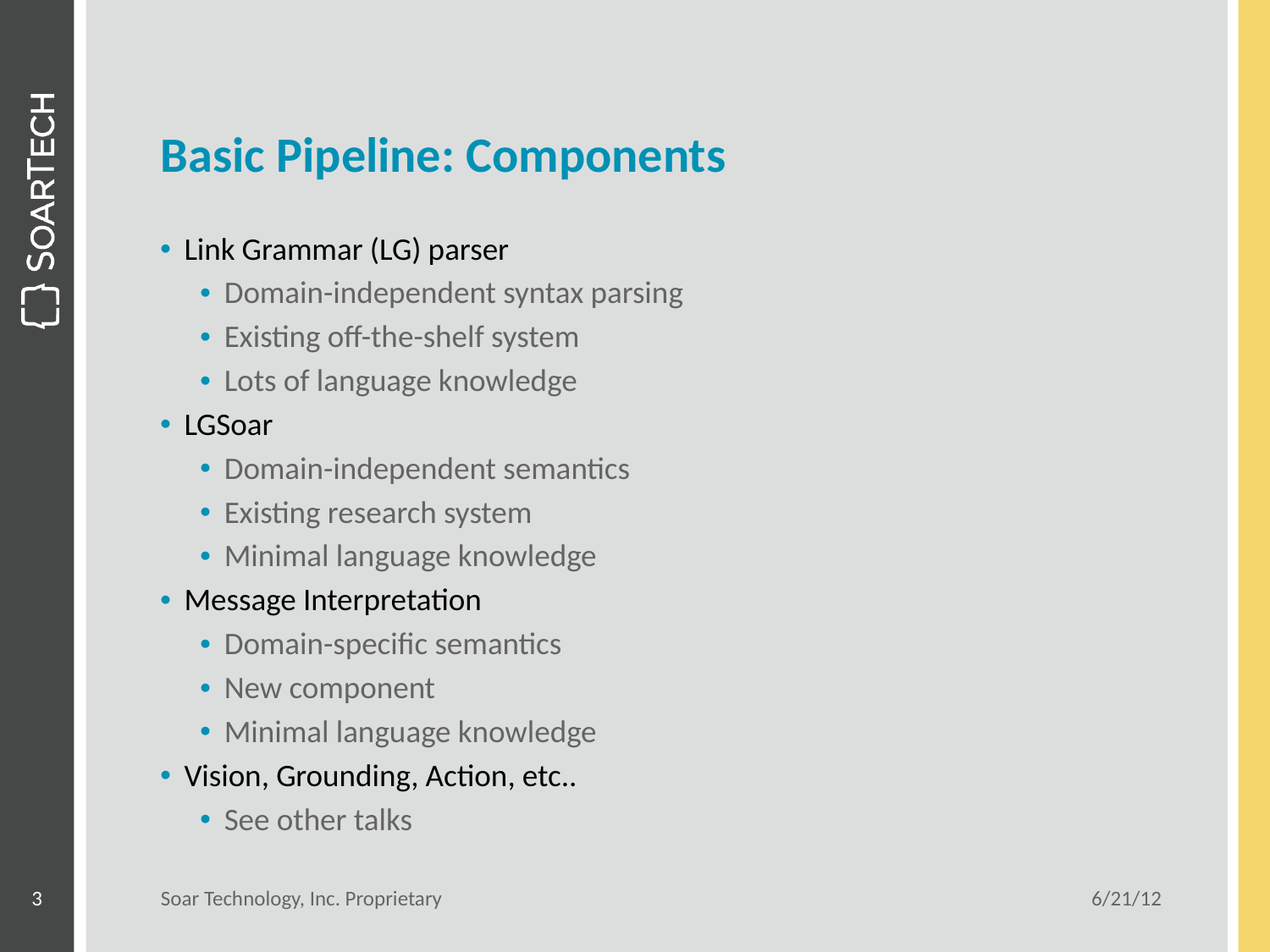

# Basic Pipeline: Components
Link Grammar (LG) parser
Domain-independent syntax parsing
Existing off-the-shelf system
Lots of language knowledge
LGSoar
Domain-independent semantics
Existing research system
Minimal language knowledge
Message Interpretation
Domain-specific semantics
New component
Minimal language knowledge
Vision, Grounding, Action, etc..
See other talks
3
Soar Technology, Inc. Proprietary
6/21/12